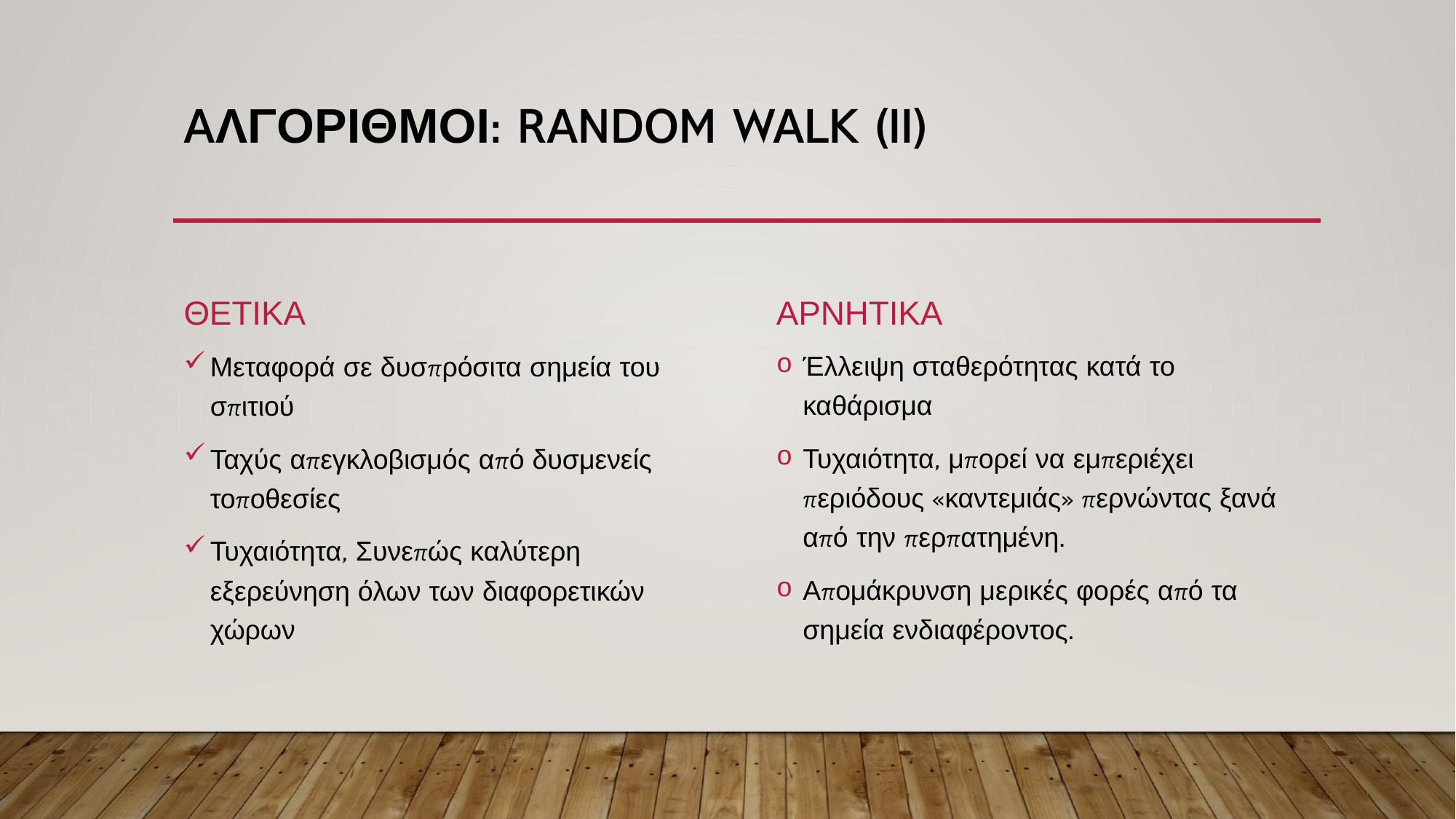

# Aλγοριθμοι: Random walk (II)
θετικα
αρνητικα
Έλλειψη σταθερότητας κατά το καθάρισμα
Τυχαιότητα, μπορεί να εμπεριέχει περιόδους «καντεμιάς» περνώντας ξανά από την περπατημένη.
Απομάκρυνση μερικές φορές από τα σημεία ενδιαφέροντος.
Μεταφορά σε δυσπρόσιτα σημεία του σπιτιού
Ταχύς απεγκλοβισμός από δυσμενείς τοποθεσίες
Τυχαιότητα, Συνεπώς καλύτερη εξερεύνηση όλων των διαφορετικών χώρων